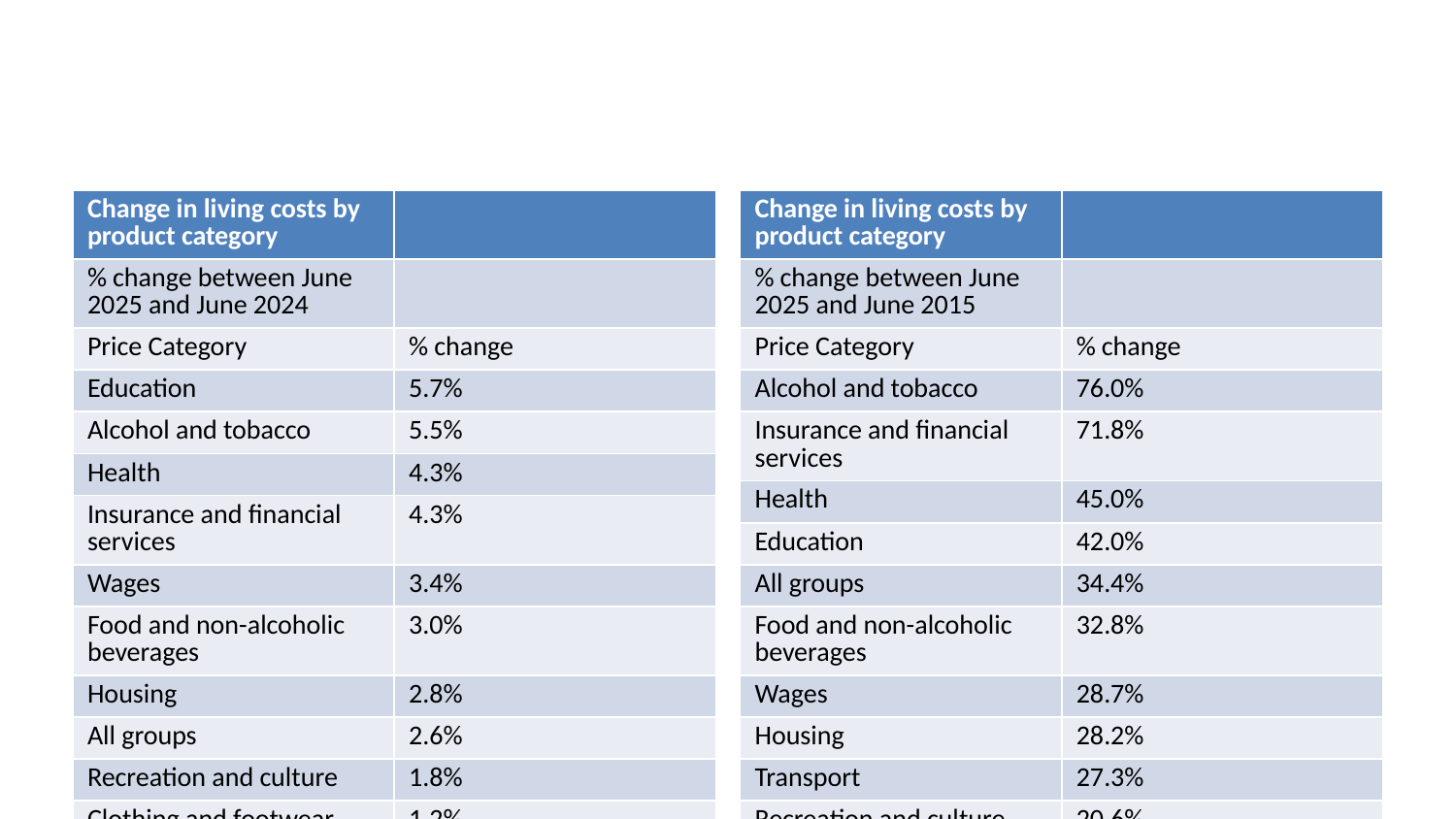

| Change in living costs by product category |  |
| --- | --- |
| % change between June 2025 and June 2024 |  |
| Price Category | % change |
| Education | 5.7% |
| Alcohol and tobacco | 5.5% |
| Health | 4.3% |
| Insurance and financial services | 4.3% |
| Wages | 3.4% |
| Food and non-alcoholic beverages | 3.0% |
| Housing | 2.8% |
| All groups | 2.6% |
| Recreation and culture | 1.8% |
| Clothing and footwear | 1.2% |
| Communication | 1.0% |
| Furnishings, household equipment and services | 0.9% |
| Transport | −2.9% |
| Change in living costs by product category |  |
| --- | --- |
| % change between June 2025 and June 2015 |  |
| Price Category | % change |
| Alcohol and tobacco | 76.0% |
| Insurance and financial services | 71.8% |
| Health | 45.0% |
| Education | 42.0% |
| All groups | 34.4% |
| Food and non-alcoholic beverages | 32.8% |
| Wages | 28.7% |
| Housing | 28.2% |
| Transport | 27.3% |
| Recreation and culture | 20.6% |
| Furnishings, household equipment and services | 19.7% |
| Clothing and footwear | 2.8% |
| Communication | −20.1% |